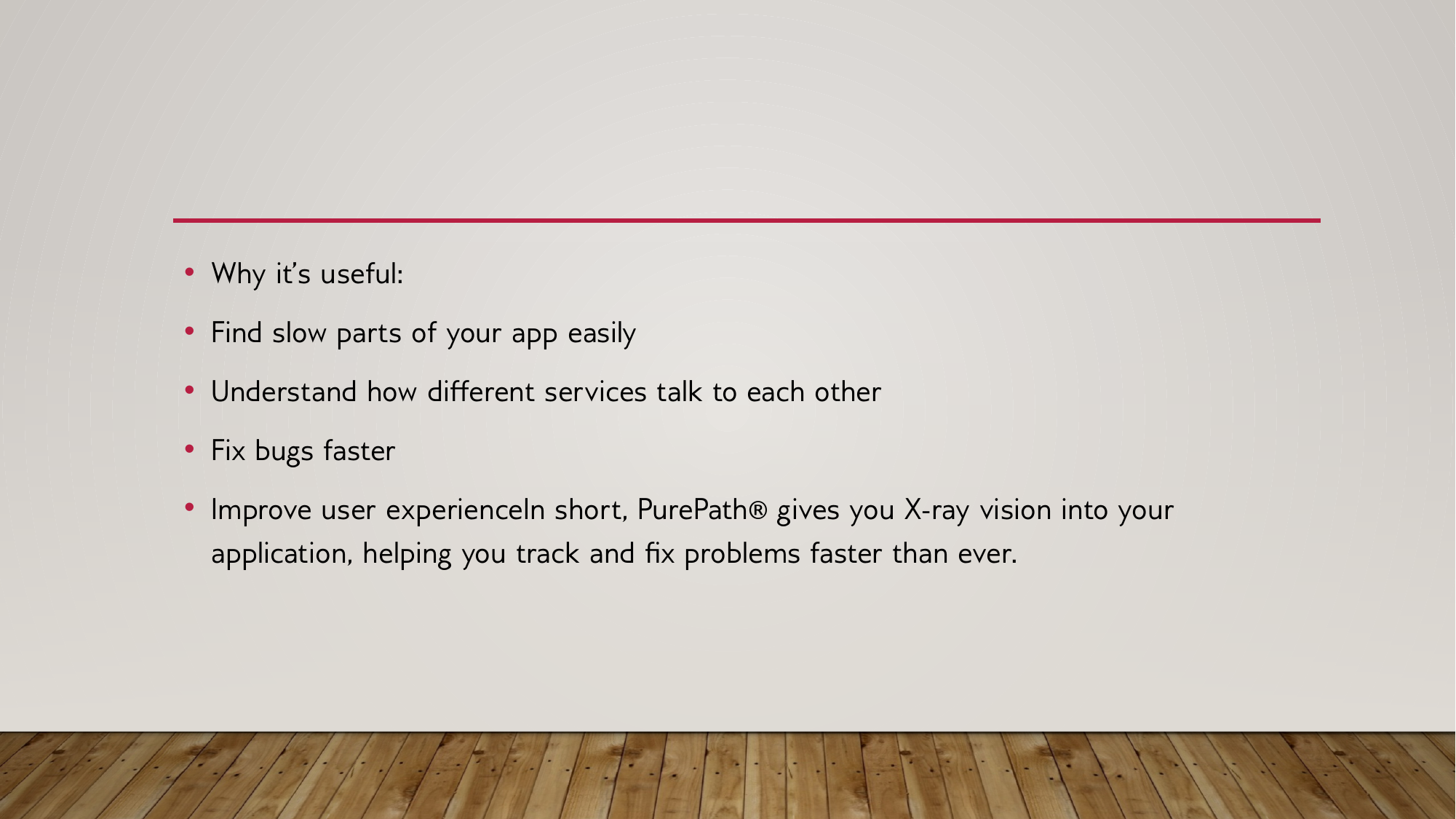

#
Why it’s useful:
Find slow parts of your app easily
Understand how different services talk to each other
Fix bugs faster
Improve user experienceIn short, PurePath® gives you X-ray vision into your application, helping you track and fix problems faster than ever.